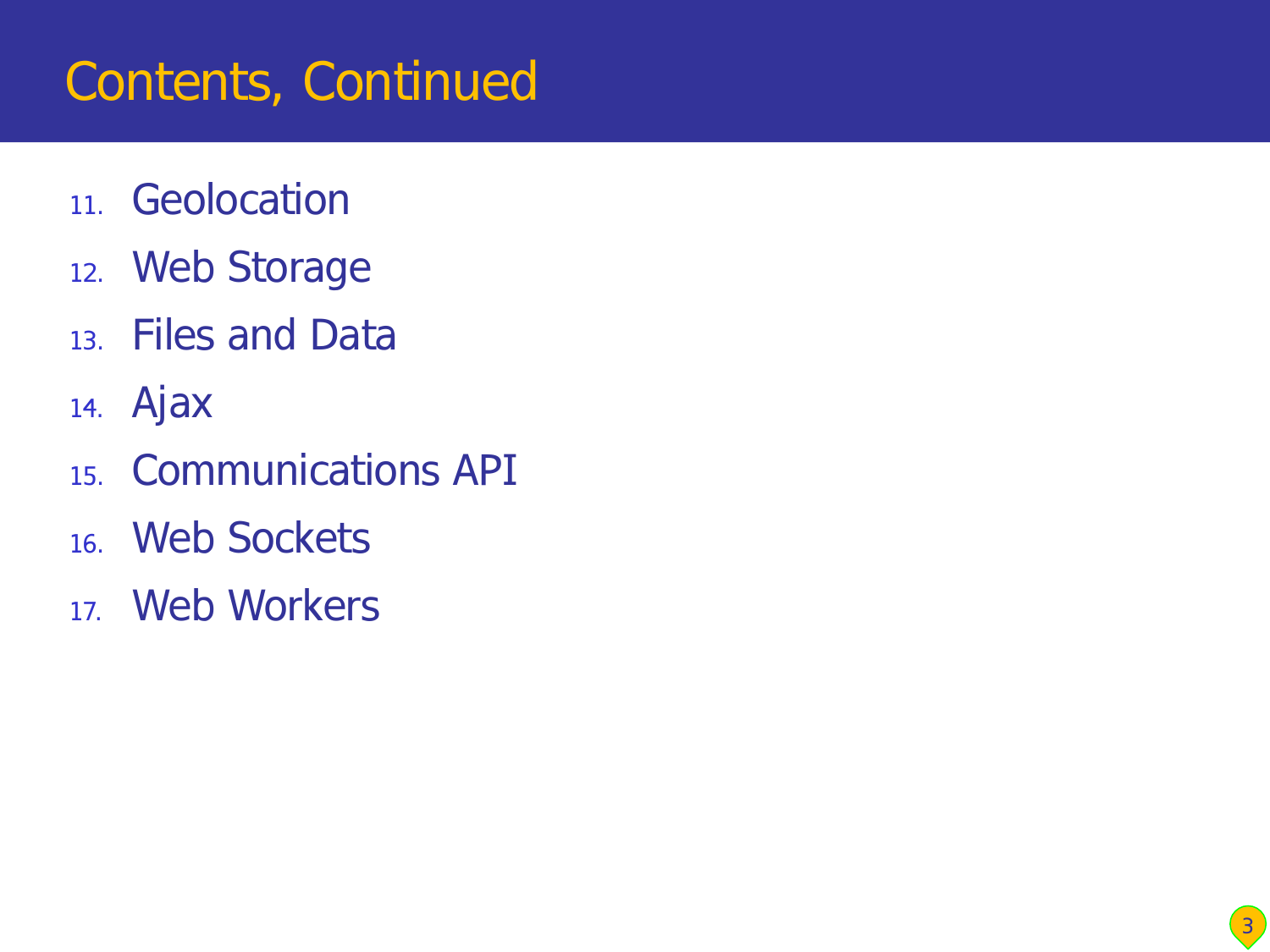

# Contents, Continued
Geolocation
Web Storage
Files and Data
Ajax
Communications API
Web Sockets
Web Workers
3